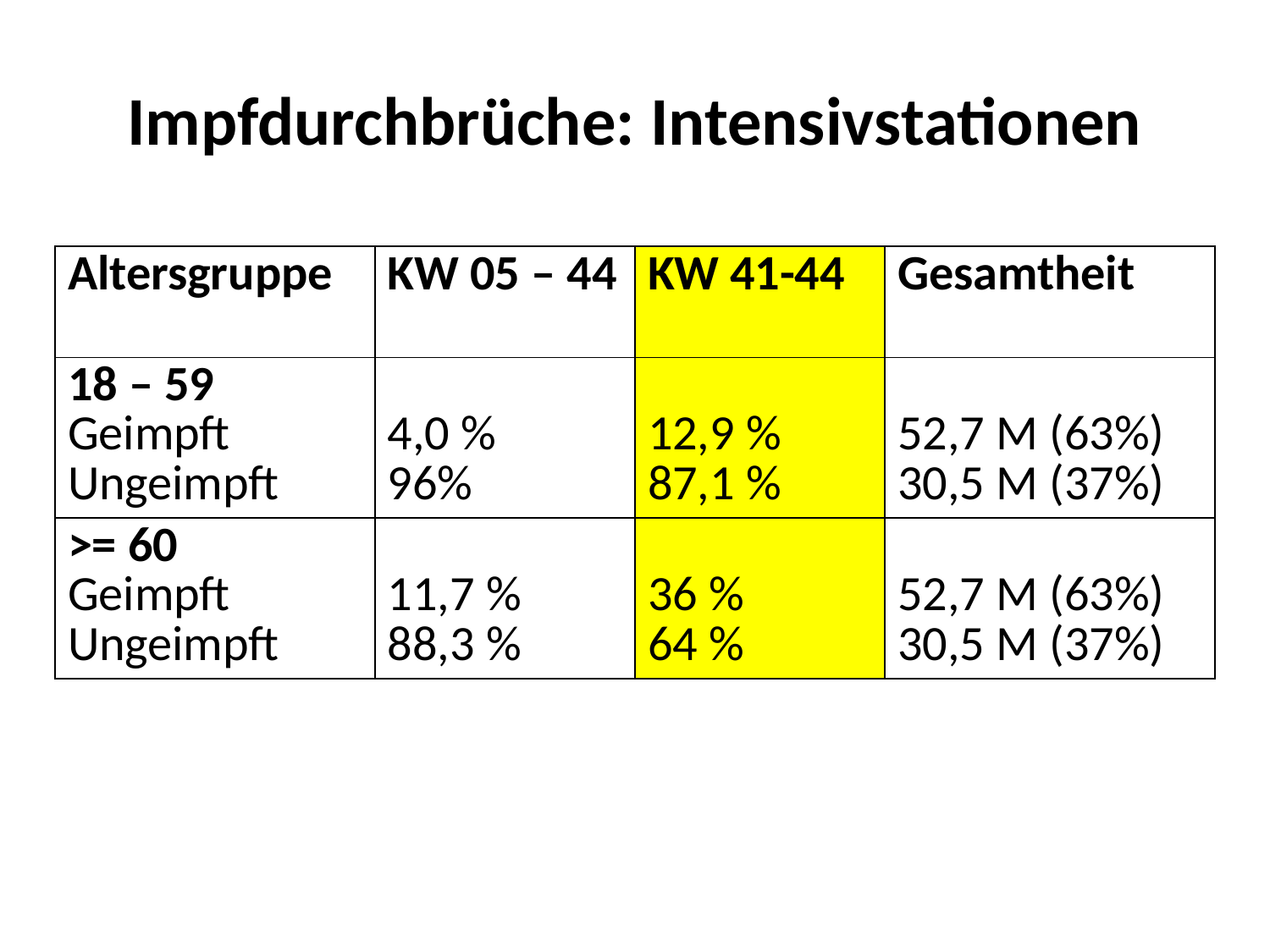

# Impfdurchbrüche: Intensivstationen

| Altersgruppe | KW 05 – 44 | KW 41-44 | Gesamtheit |
| --- | --- | --- | --- |
| 18 – 59 Geimpft Ungeimpft | 4,0 % 96% | 12,9 % 87,1 % | 52,7 M (63%) 30,5 M (37%) |
| >= 60 Geimpft Ungeimpft | 11,7 % 88,3 % | 36 % 64 % | 52,7 M (63%) 30,5 M (37%) |